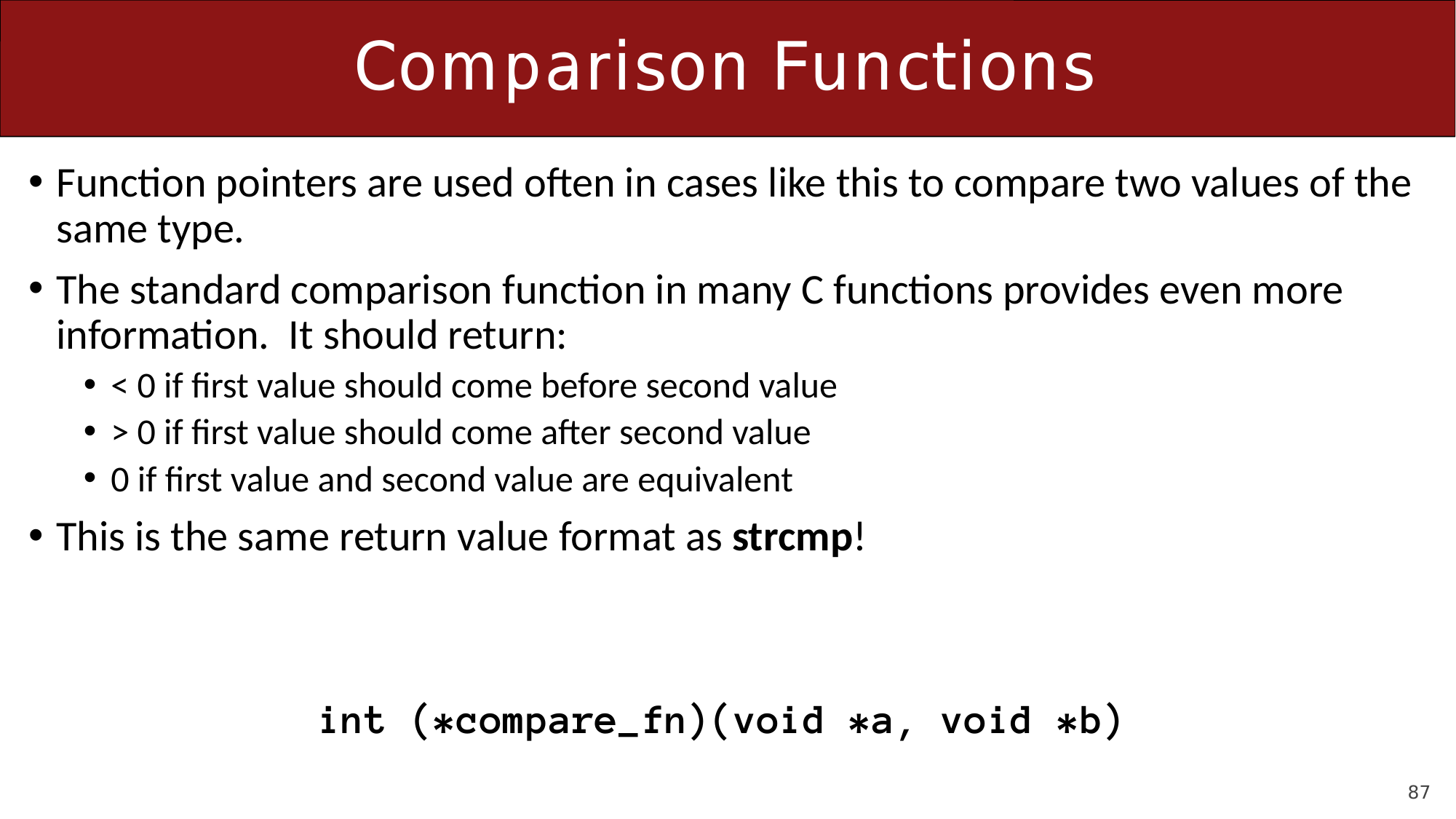

# Comparison Functions
Function pointers are used often in cases like this to compare two values of the same type.
The standard comparison function in many C functions provides even more information.  It should return:
< 0 if first value should come before second value
> 0 if first value should come after second value
0 if first value and second value are equivalent
This is the same return value format as strcmp!

int (*compare_fn)(void *a, void *b)